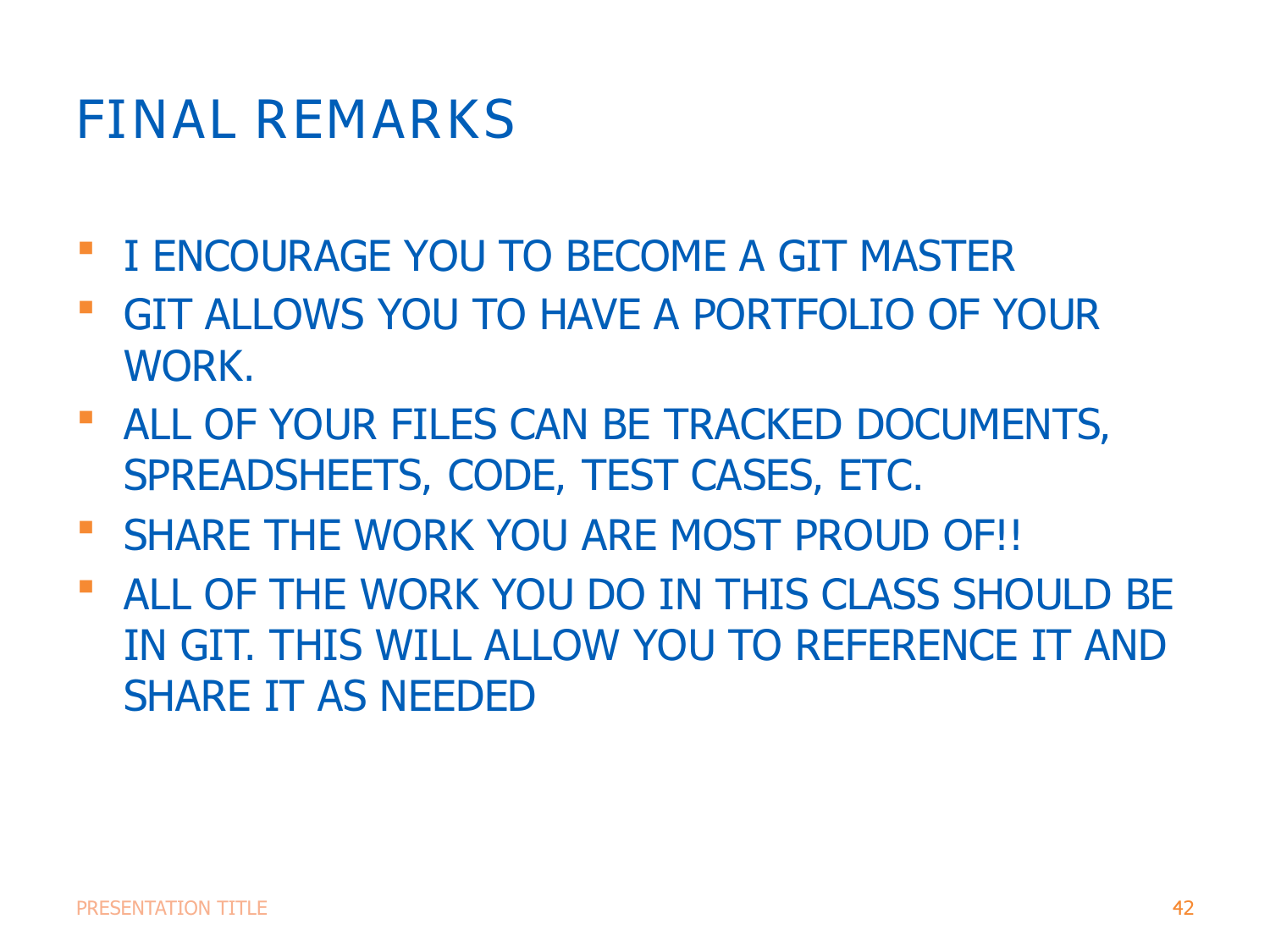

# Final remarks
I encourage you to become a git master
Git allows you to have a portfolio of your work.
All of your files can be tracked documents, spreadsheets, code, test cases, etc.
Share the work you are most proud OF!!
All of the work you do in this class should be in git. This will allow you to reference it and share it as needed

Presentation Title
42